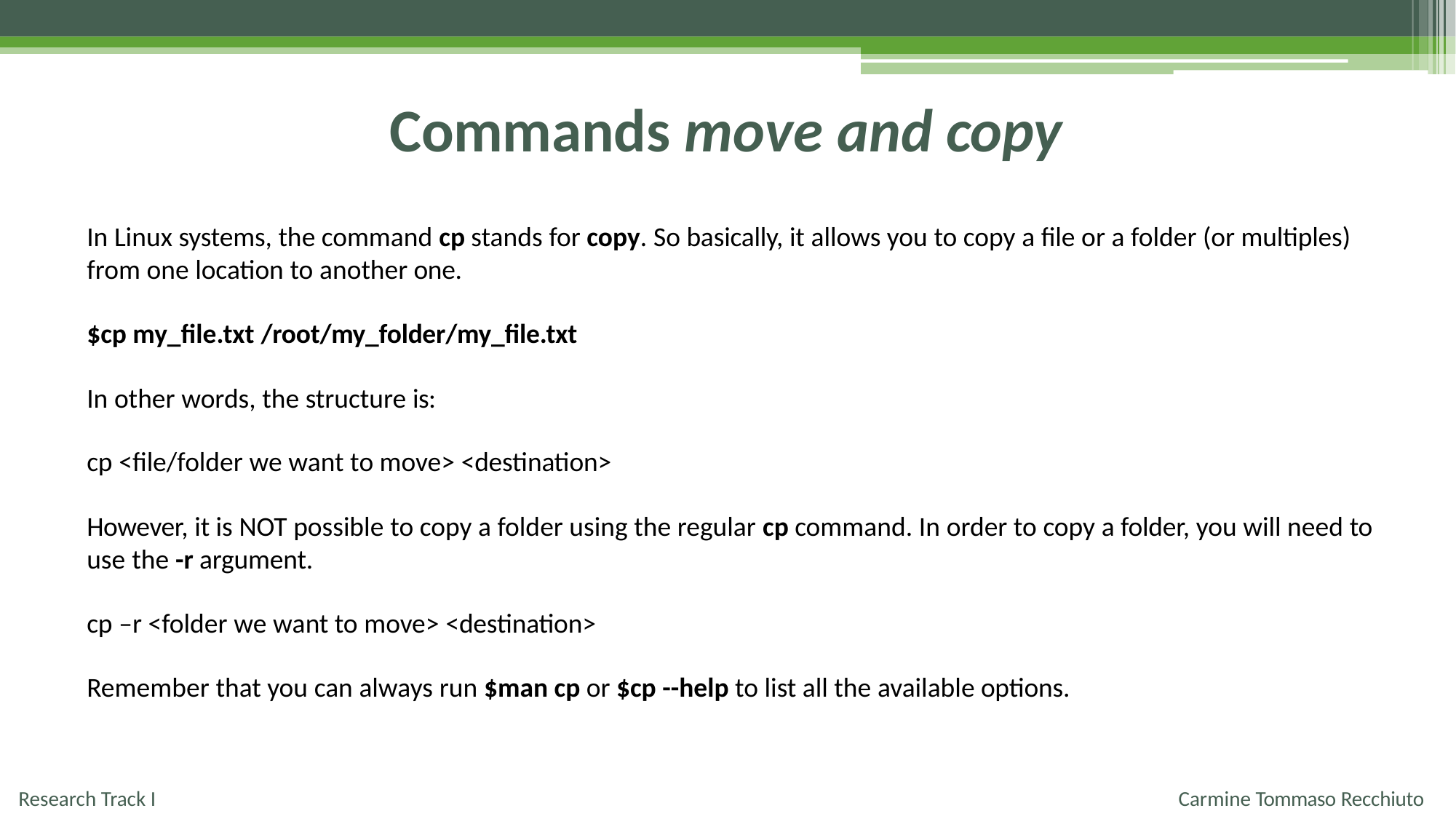

# Commands move and copy
In Linux systems, the command cp stands for copy. So basically, it allows you to copy a file or a folder (or multiples) from one location to another one.

$cp my_file.txt /root/my_folder/my_file.txt

In other words, the structure is:

cp <file/folder we want to move> <destination>

However, it is NOT possible to copy a folder using the regular cp command. In order to copy a folder, you will need to use the -r argument.

cp –r <folder we want to move> <destination>

Remember that you can always run $man cp or $cp --help to list all the available options.
Research Track I
Carmine Tommaso Recchiuto